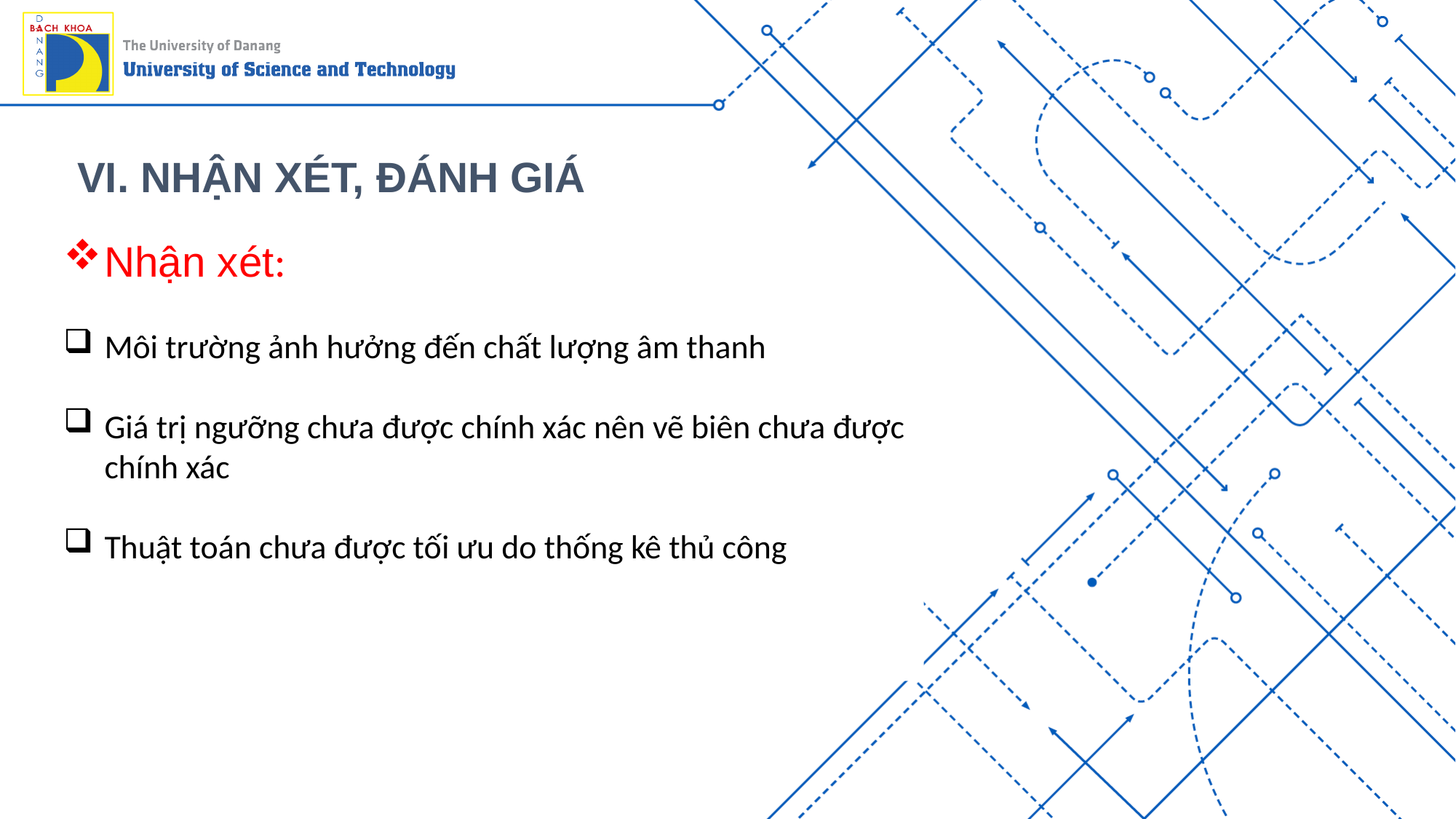

# VI. NHẬN XÉT, ĐÁNH GIÁ
Nhận xét:

Môi trường ảnh hưởng đến chất lượng âm thanh

Giá trị ngưỡng chưa được chính xác nên vẽ biên chưa được chính xác

Thuật toán chưa được tối ưu do thống kê thủ công